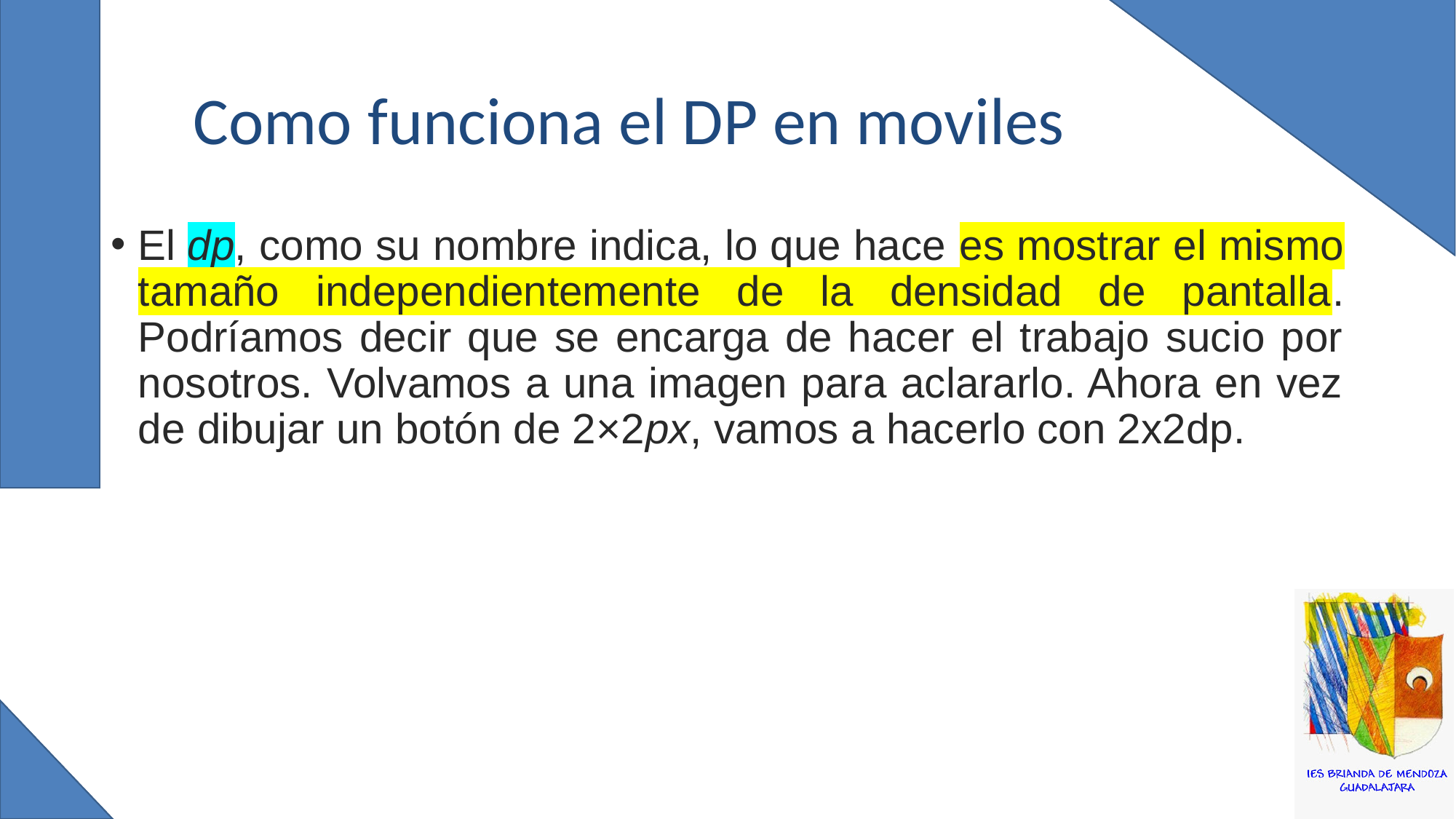

# Como funciona el DP en moviles
El dp, como su nombre indica, lo que hace es mostrar el mismo tamaño independientemente de la densidad de pantalla. Podríamos decir que se encarga de hacer el trabajo sucio por nosotros. Volvamos a una imagen para aclararlo. Ahora en vez de dibujar un botón de 2×2px, vamos a hacerlo con 2x2dp.